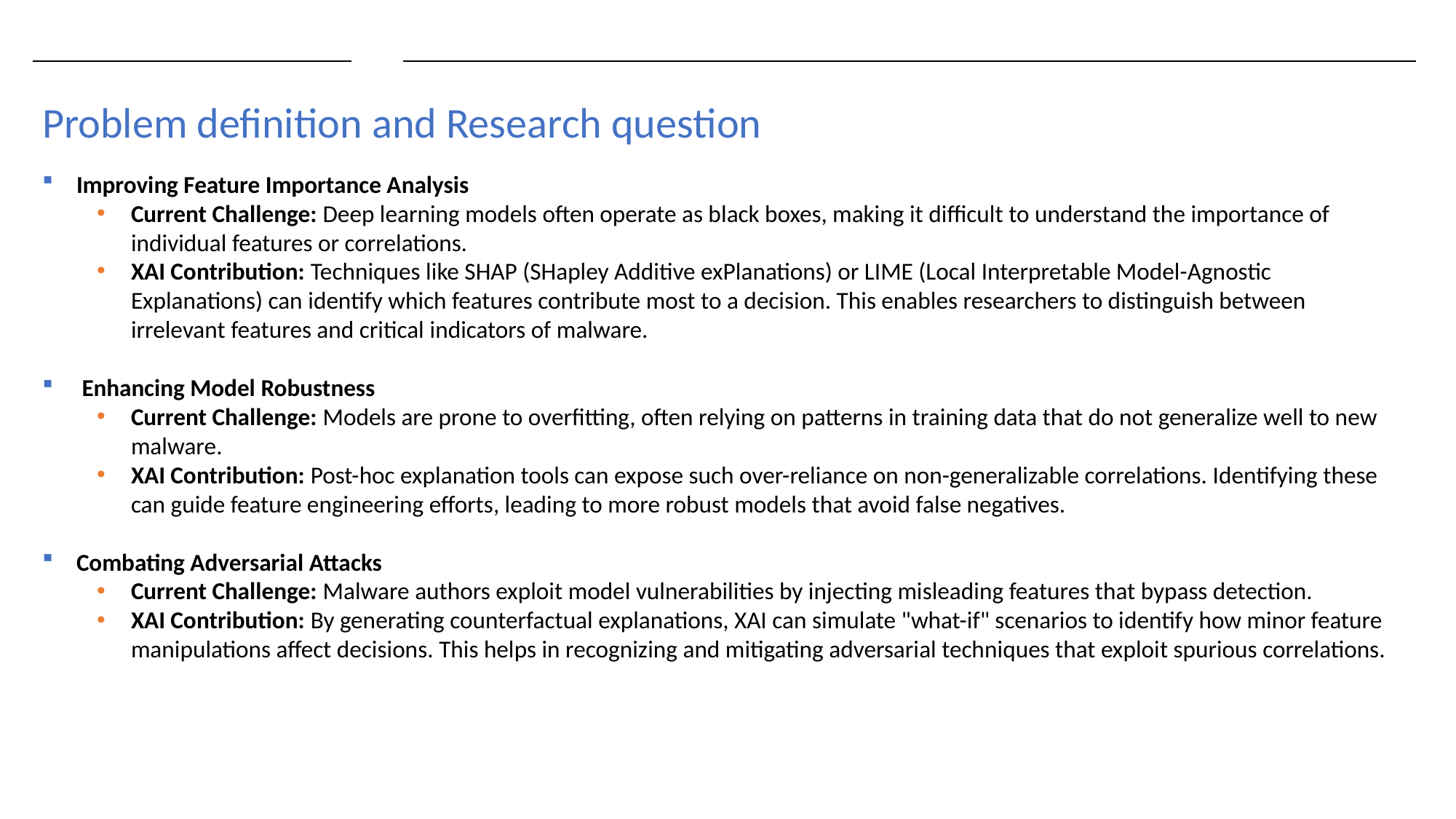

# Problem definition and Research question
Improving Feature Importance Analysis
Current Challenge: Deep learning models often operate as black boxes, making it difficult to understand the importance of individual features or correlations.
XAI Contribution: Techniques like SHAP (SHapley Additive exPlanations) or LIME (Local Interpretable Model-Agnostic Explanations) can identify which features contribute most to a decision. This enables researchers to distinguish between irrelevant features and critical indicators of malware.

 Enhancing Model Robustness
Current Challenge: Models are prone to overfitting, often relying on patterns in training data that do not generalize well to new malware.
XAI Contribution: Post-hoc explanation tools can expose such over-reliance on non-generalizable correlations. Identifying these can guide feature engineering efforts, leading to more robust models that avoid false negatives.

Combating Adversarial Attacks
Current Challenge: Malware authors exploit model vulnerabilities by injecting misleading features that bypass detection.
XAI Contribution: By generating counterfactual explanations, XAI can simulate "what-if" scenarios to identify how minor feature manipulations affect decisions. This helps in recognizing and mitigating adversarial techniques that exploit spurious correlations.